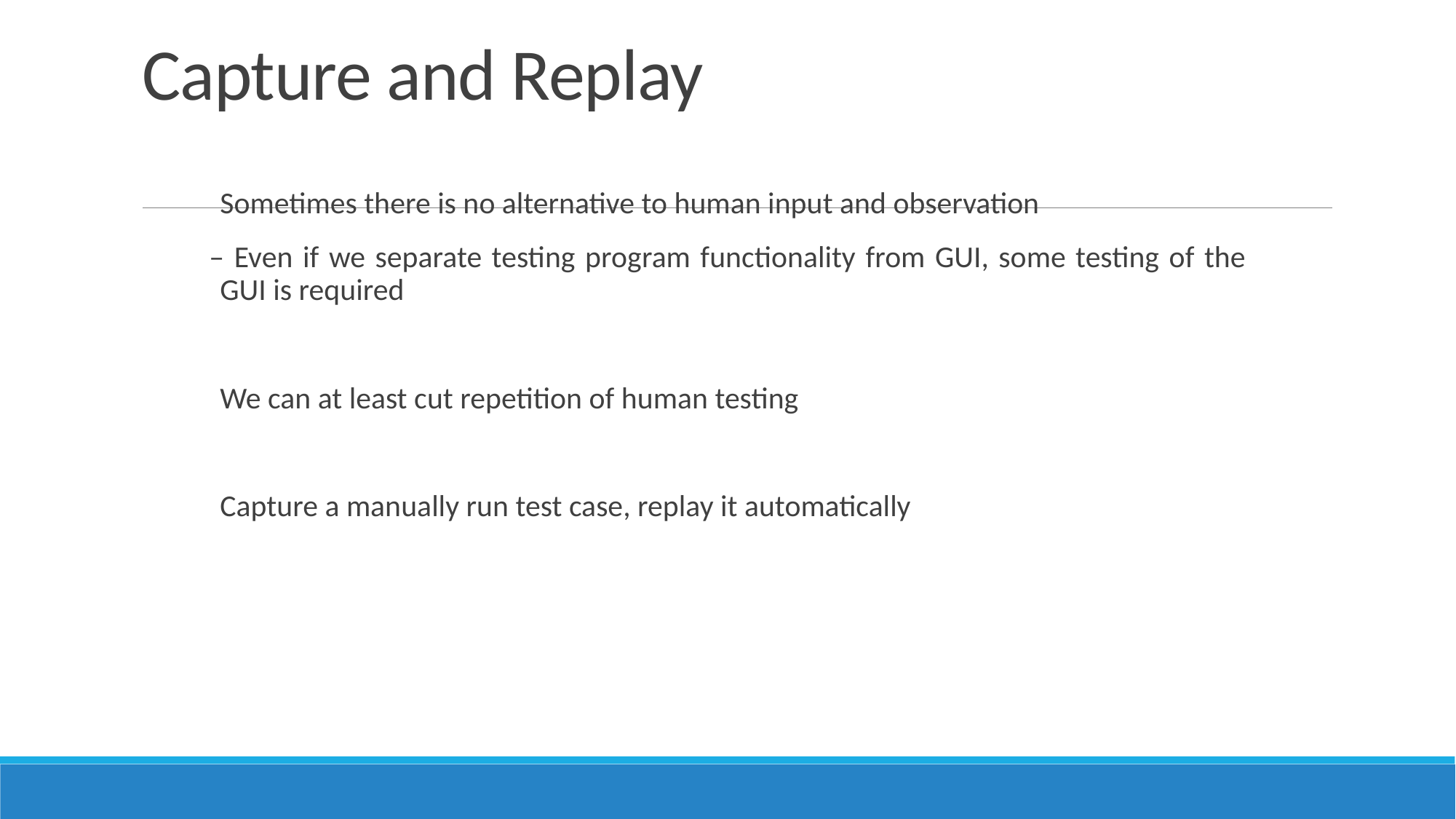

# Capture and Replay
Sometimes there is no alternative to human input and observation
– Even if we separate testing program functionality from GUI, some testing of the GUI is required

We can at least cut repetition of human testing

Capture a manually run test case, replay it automatically